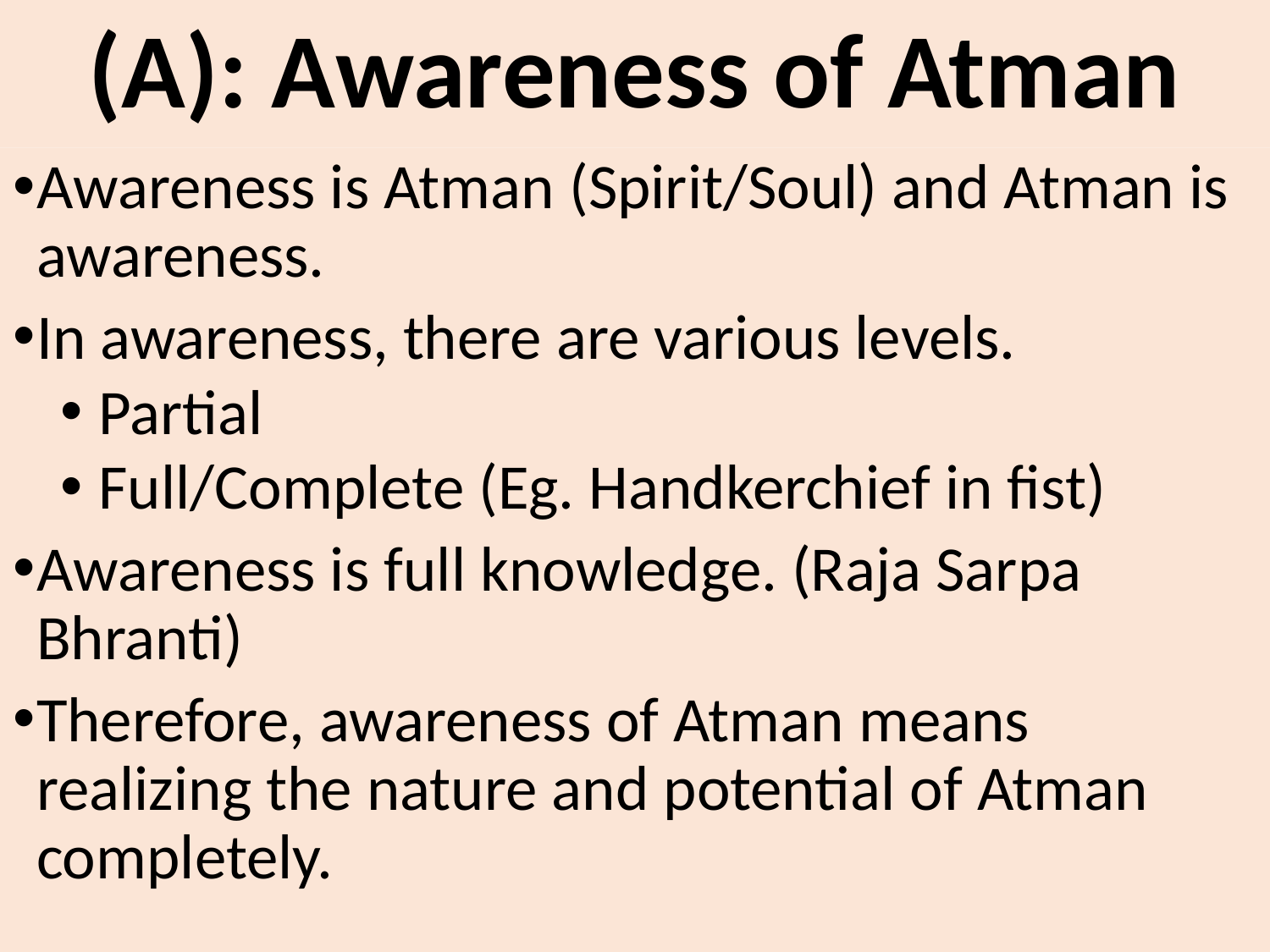

# (A): Awareness of Atman
Awareness is Atman (Spirit/Soul) and Atman is awareness.
In awareness, there are various levels.
 Partial
 Full/Complete (Eg. Handkerchief in fist)
Awareness is full knowledge. (Raja Sarpa Bhranti)
Therefore, awareness of Atman means realizing the nature and potential of Atman completely.